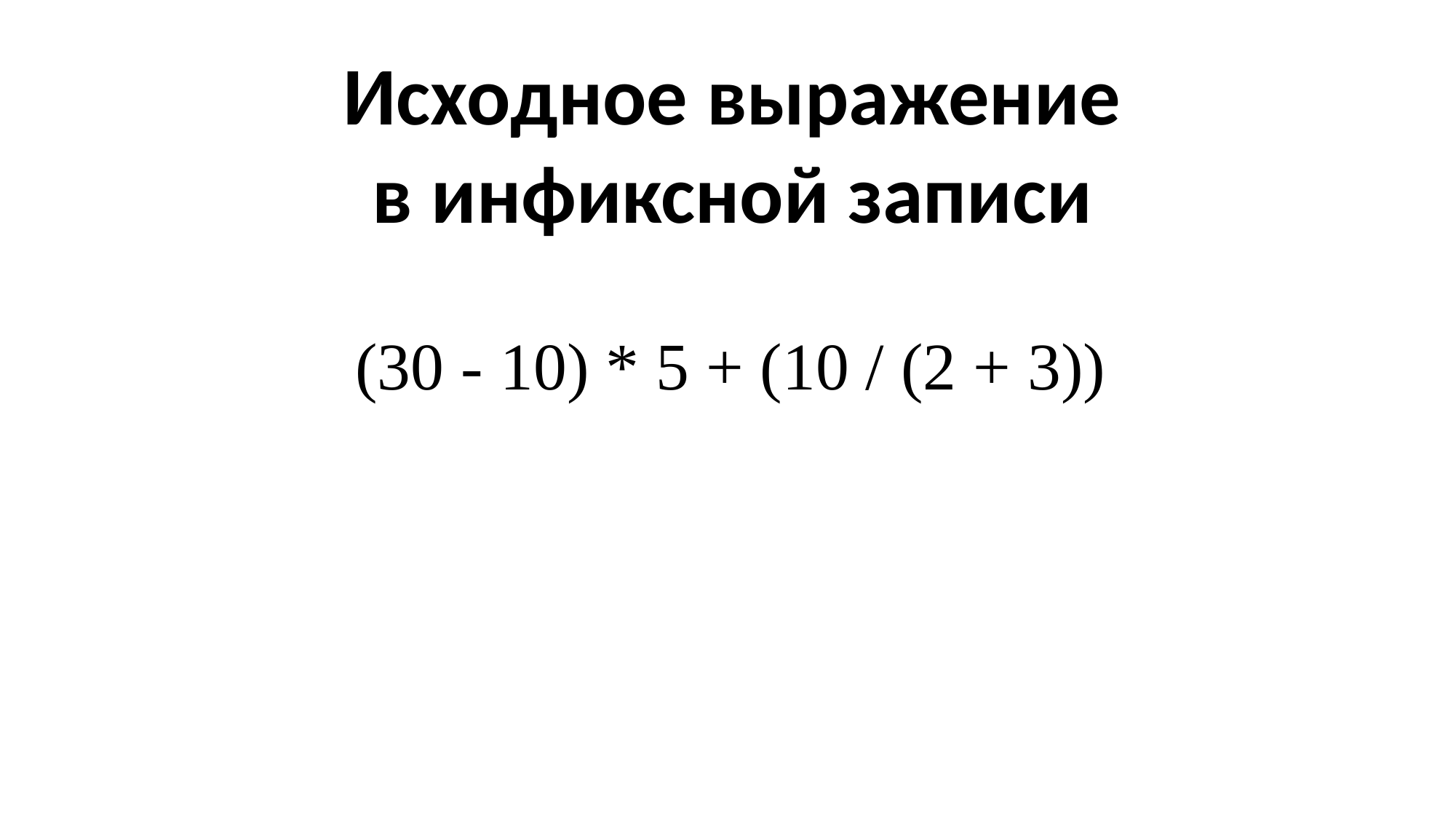

Исходное выражение
в инфиксной записи
(30 - 10) * 5 + (10 / (2 + 3))